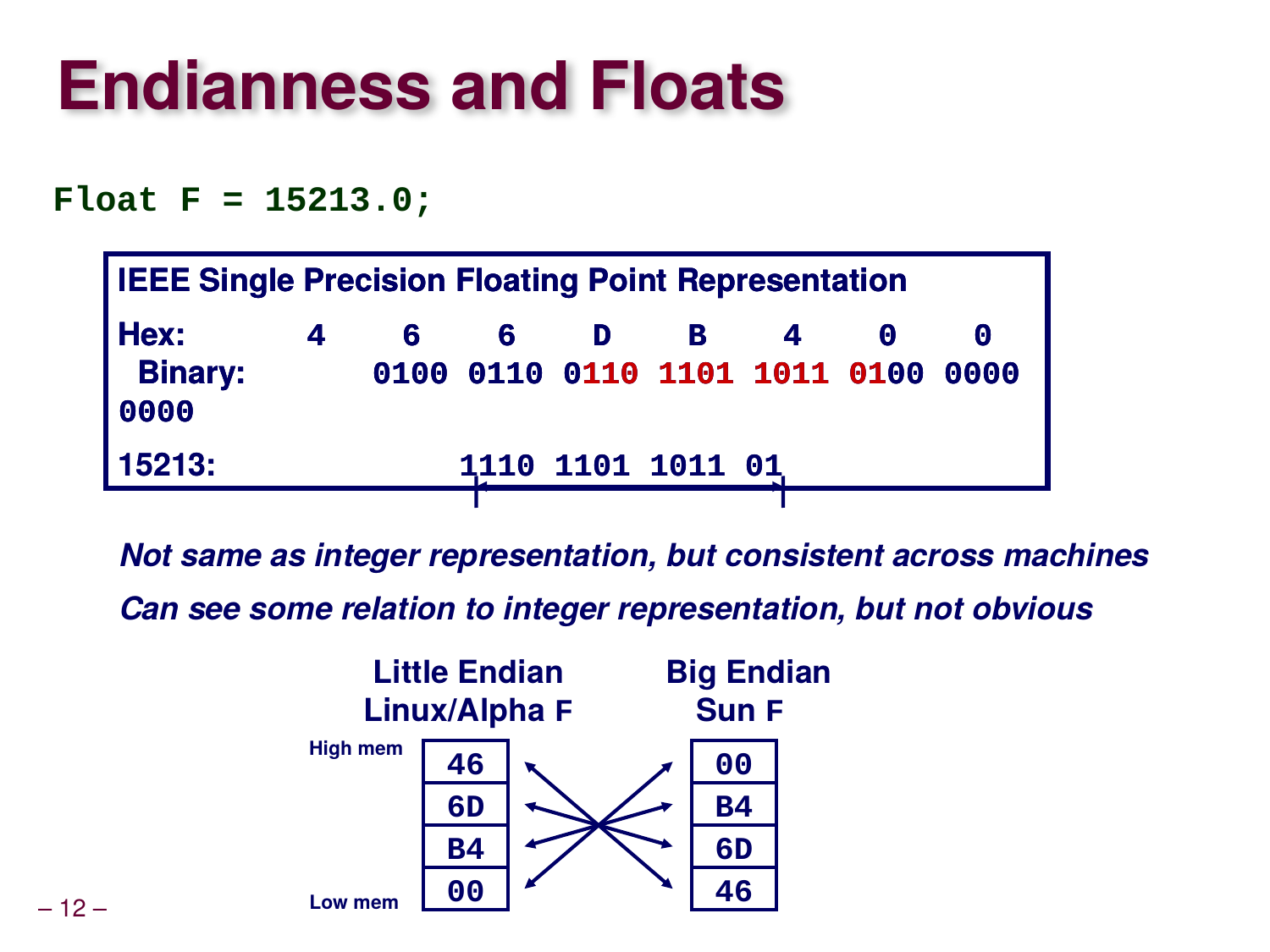

# Endianness and Floats
Float F = 15213.0;
IEEE Single Precision Floating Point Representation
Hex:  	  4    6    6    D    B    4    0    0    Binary:  	0100 0110 0110 1101 1011 0100 0000 0000
15213:  	          1110 1101 1011 01
IEEE Single Precision Floating Point Representation
Hex:  	  4    6    6    D    B    4    0    0    Binary:  	0100 0110 0110 1101 1011 0100 0000 0000
15213:  	          1110 1101 1011 01
IEEE Single Precision Floating Point Representation
Hex:  	  4    6    6    D    B    4    0    0    Binary:  	0100 0110 0110 1101 1011 0100 0000 0000
15213:  	          1110 1101 1011 01

Not same as integer representation, but consistent across machines
Can see some relation to integer representation, but not obvious
Little Endian
Linux/Alpha F
46
6D
B4
00
  Big Endian
Sun F
00
B4
6D
46
High mem

Low mem